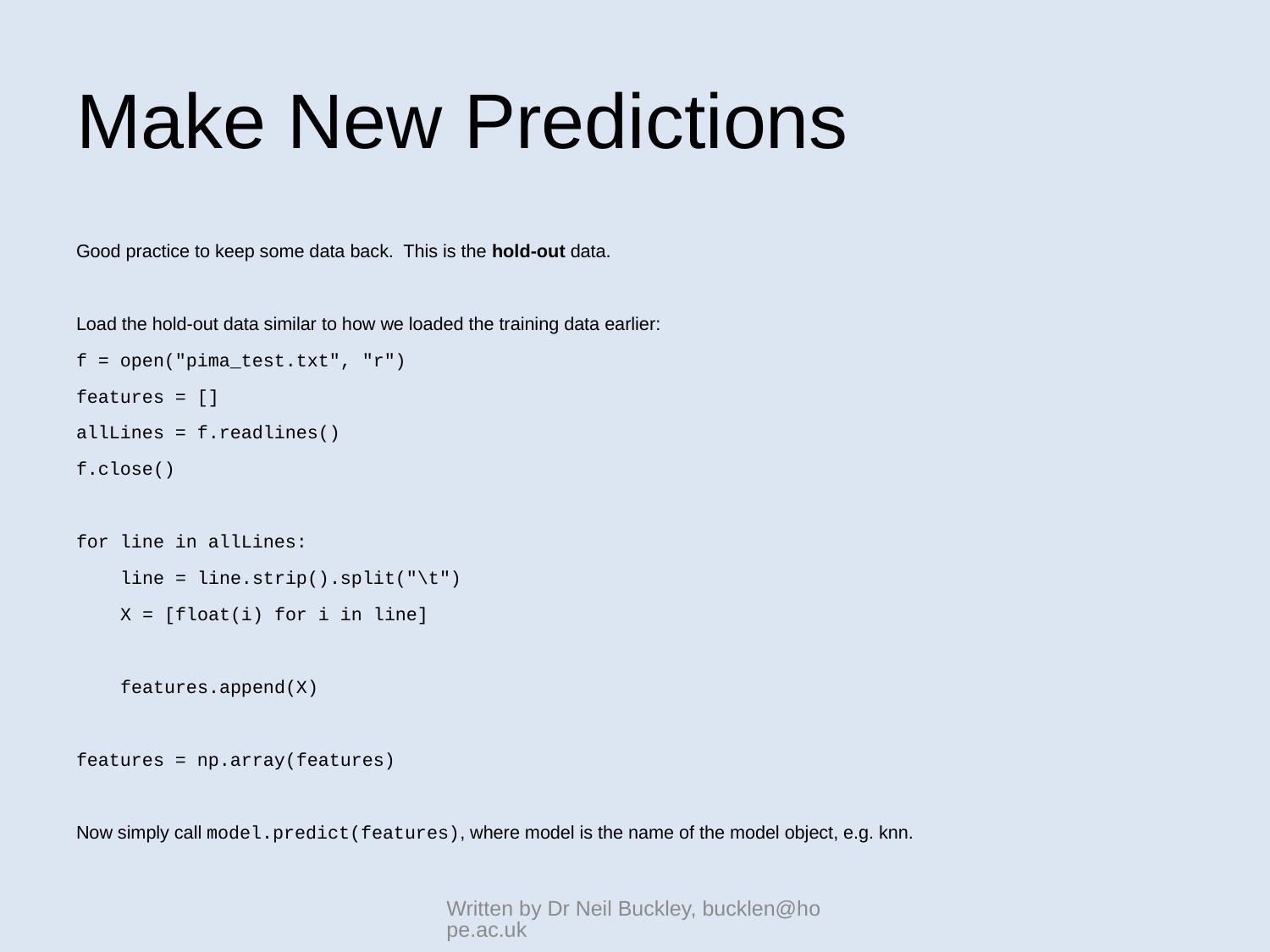

# Make New Predictions
Good practice to keep some data back.  This is the hold-out data.

Load the hold-out data similar to how we loaded the training data earlier:
f = open("pima_test.txt", "r")
features = []
allLines = f.readlines()
f.close()

for line in allLines:
    line = line.strip().split("\t")
    X = [float(i) for i in line]

    features.append(X)

features = np.array(features)

Now simply call model.predict(features), where model is the name of the model object, e.g. knn.

Written by Dr Neil Buckley, bucklen@hope.ac.uk